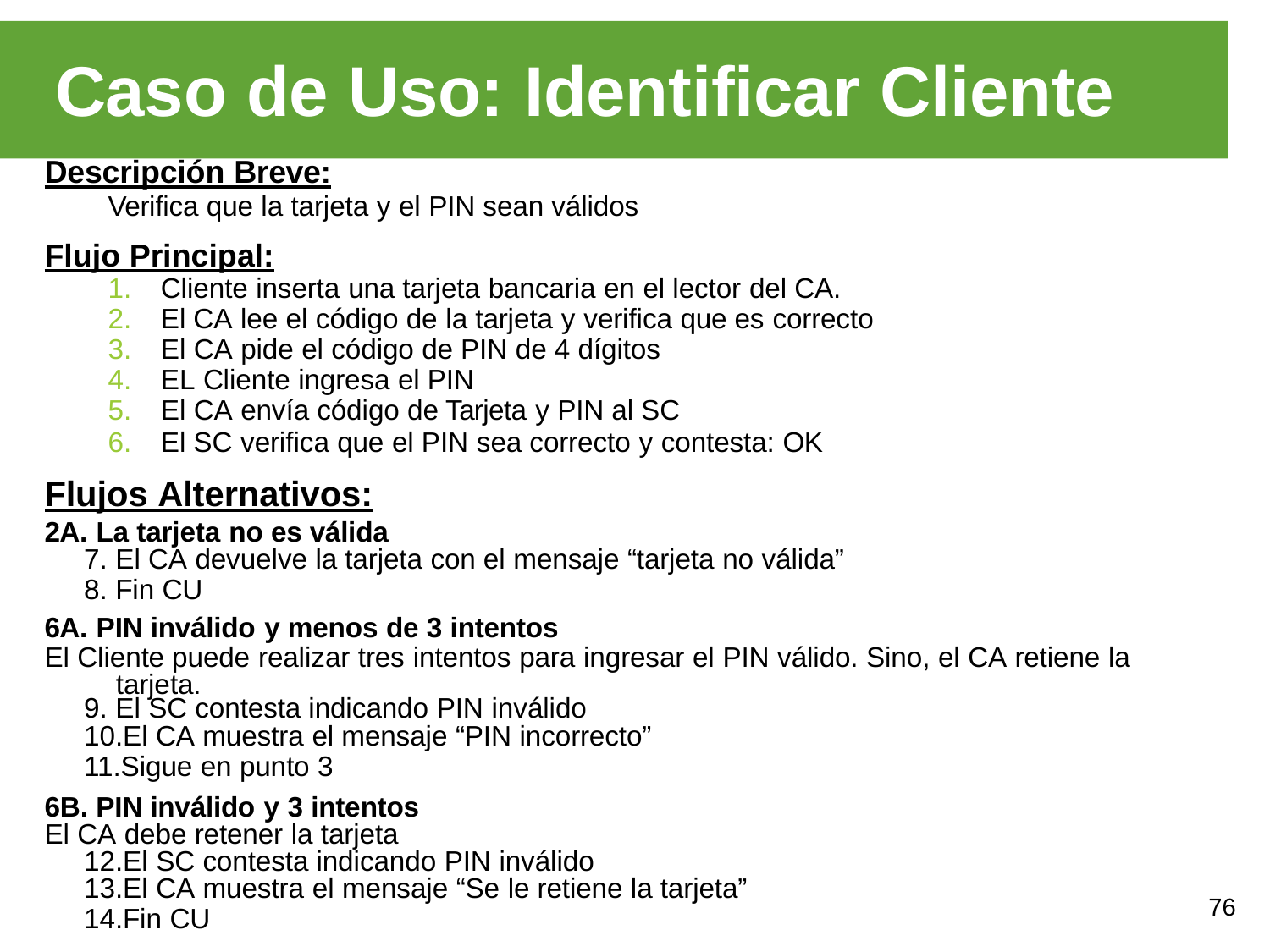

# Caso de Uso: Identificar Cliente
Descripción Breve:
Verifica que la tarjeta y el PIN sean válidos
Flujo Principal:
Cliente inserta una tarjeta bancaria en el lector del CA.
El CA lee el código de la tarjeta y verifica que es correcto
El CA pide el código de PIN de 4 dígitos
EL Cliente ingresa el PIN
El CA envía código de Tarjeta y PIN al SC
El SC verifica que el PIN sea correcto y contesta: OK
Flujos Alternativos:
2A. La tarjeta no es válida
El CA devuelve la tarjeta con el mensaje “tarjeta no válida”
Fin CU
6A. PIN inválido y menos de 3 intentos
El Cliente puede realizar tres intentos para ingresar el PIN válido. Sino, el CA retiene la  tarjeta.
El SC contesta indicando PIN inválido
El CA muestra el mensaje “PIN incorrecto”
Sigue en punto 3
6B. PIN inválido y 3 intentos
El CA debe retener la tarjeta
El SC contesta indicando PIN inválido
El CA muestra el mensaje “Se le retiene la tarjeta”
Fin CU
76